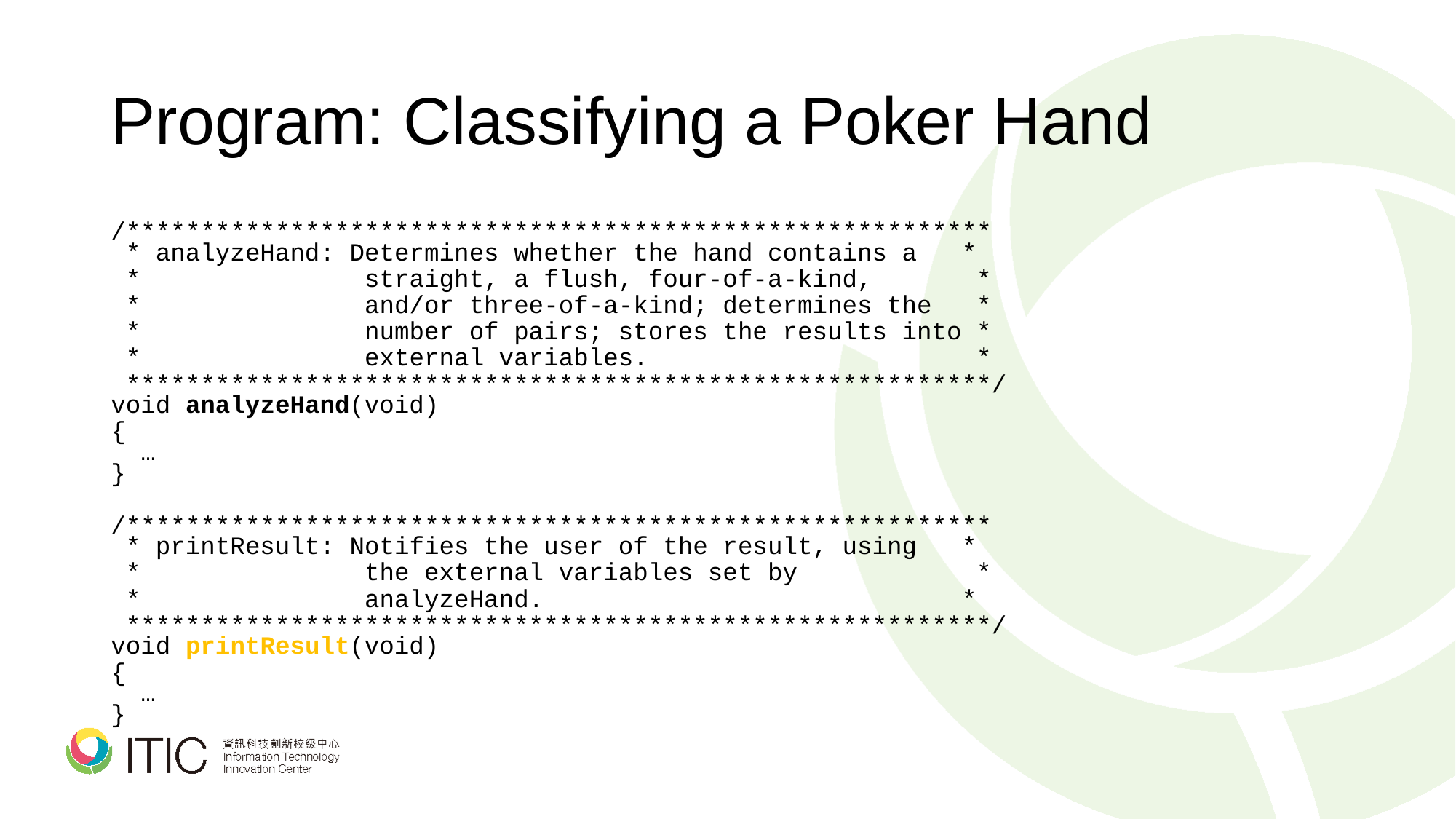

# Program: Classifying a Poker Hand
/**********************************************************
 * analyzeHand: Determines whether the hand contains a   *
 *               straight, a flush, four-of-a-kind,       *
 *               and/or three-of-a-kind; determines the   *
 *               number of pairs; stores the results into *
 *               external variables.                      *
 **********************************************************/
void analyzeHand(void)
{
  …
}

/**********************************************************
 * printResult: Notifies the user of the result, using   *
 *               the external variables set by            *
 *               analyzeHand.                            *
 **********************************************************/
void printResult(void)
{
  …
}